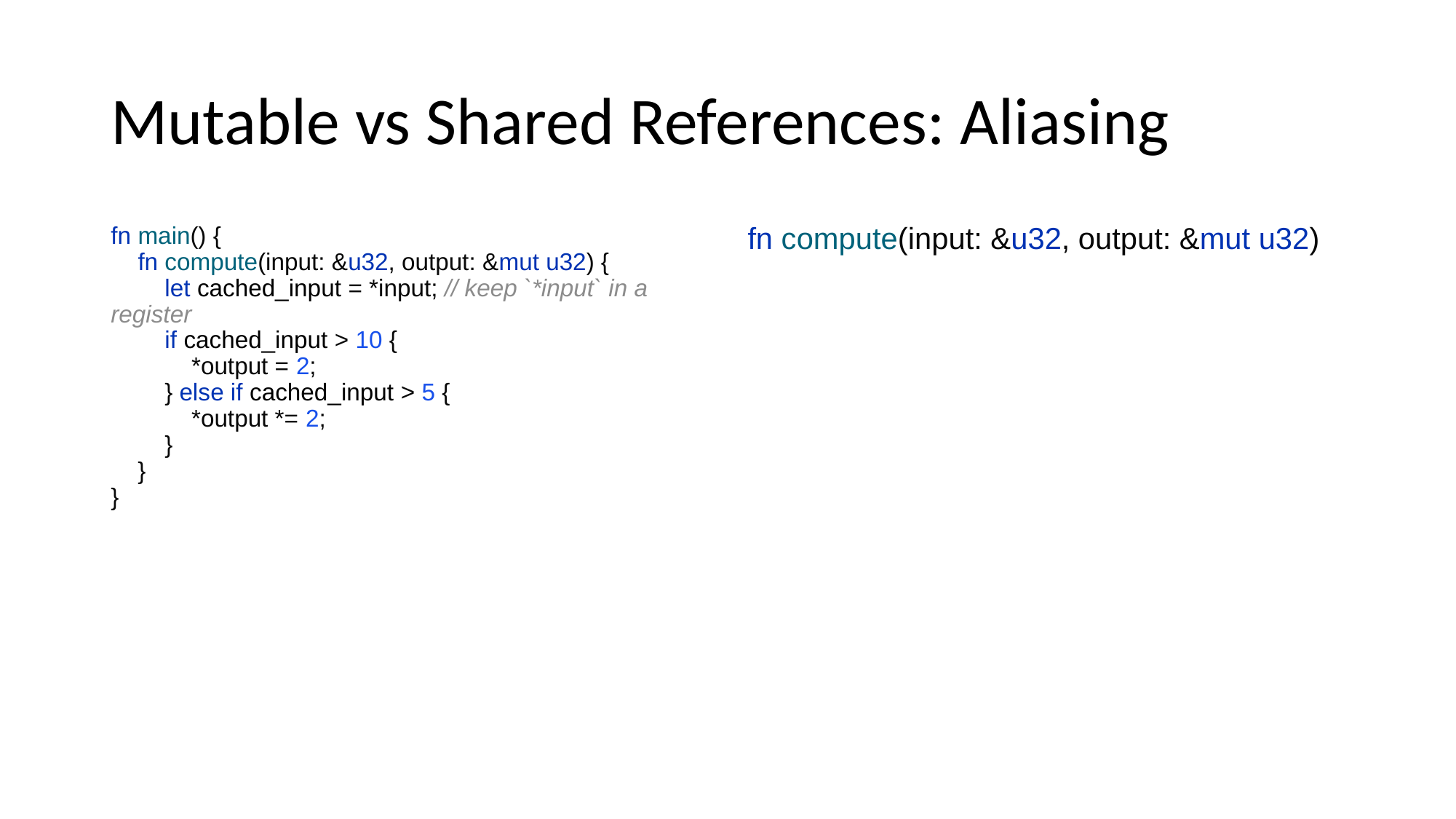

# Mutable vs Shared References: Aliasing
fn main() {
    fn compute(input: &u32, output: &mut u32) {
        let cached_input = *input; // keep `*input` in a register
        if cached_input > 10 {
            *output = 2;
        } else if cached_input > 5 {
            *output *= 2;
        }
    }
}

fn compute(input: &u32, output: &mut u32)